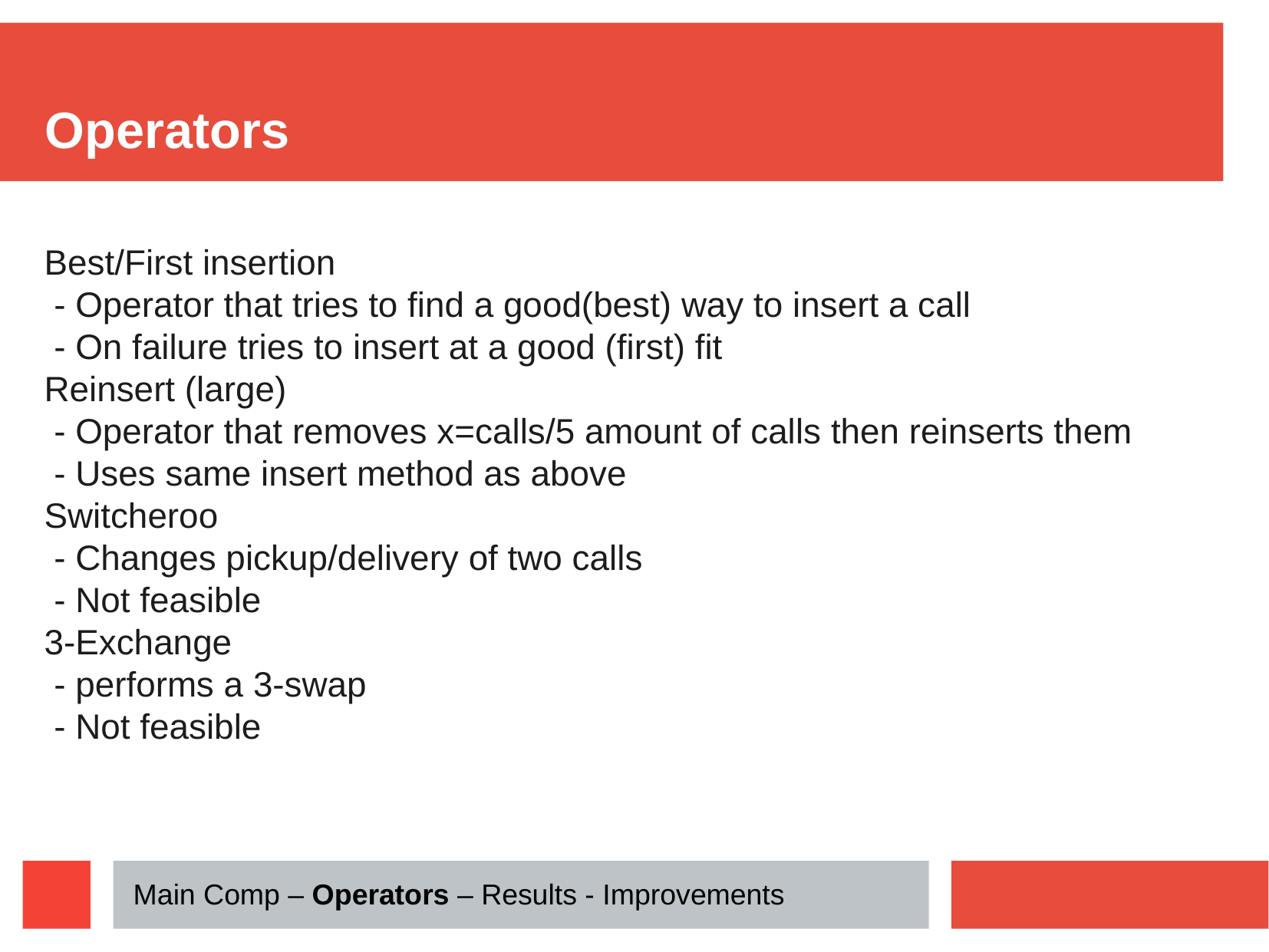

Operators
Best/First insertion
 - Operator that tries to find a good(best) way to insert a call
 - On failure tries to insert at a good (first) fit
Reinsert (large)
 - Operator that removes x=calls/5 amount of calls then reinserts them
 - Uses same insert method as above
Switcheroo
 - Changes pickup/delivery of two calls
 - Not feasible
3-Exchange
 - performs a 3-swap
 - Not feasible

Main Comp – Operators – Results - Improvements